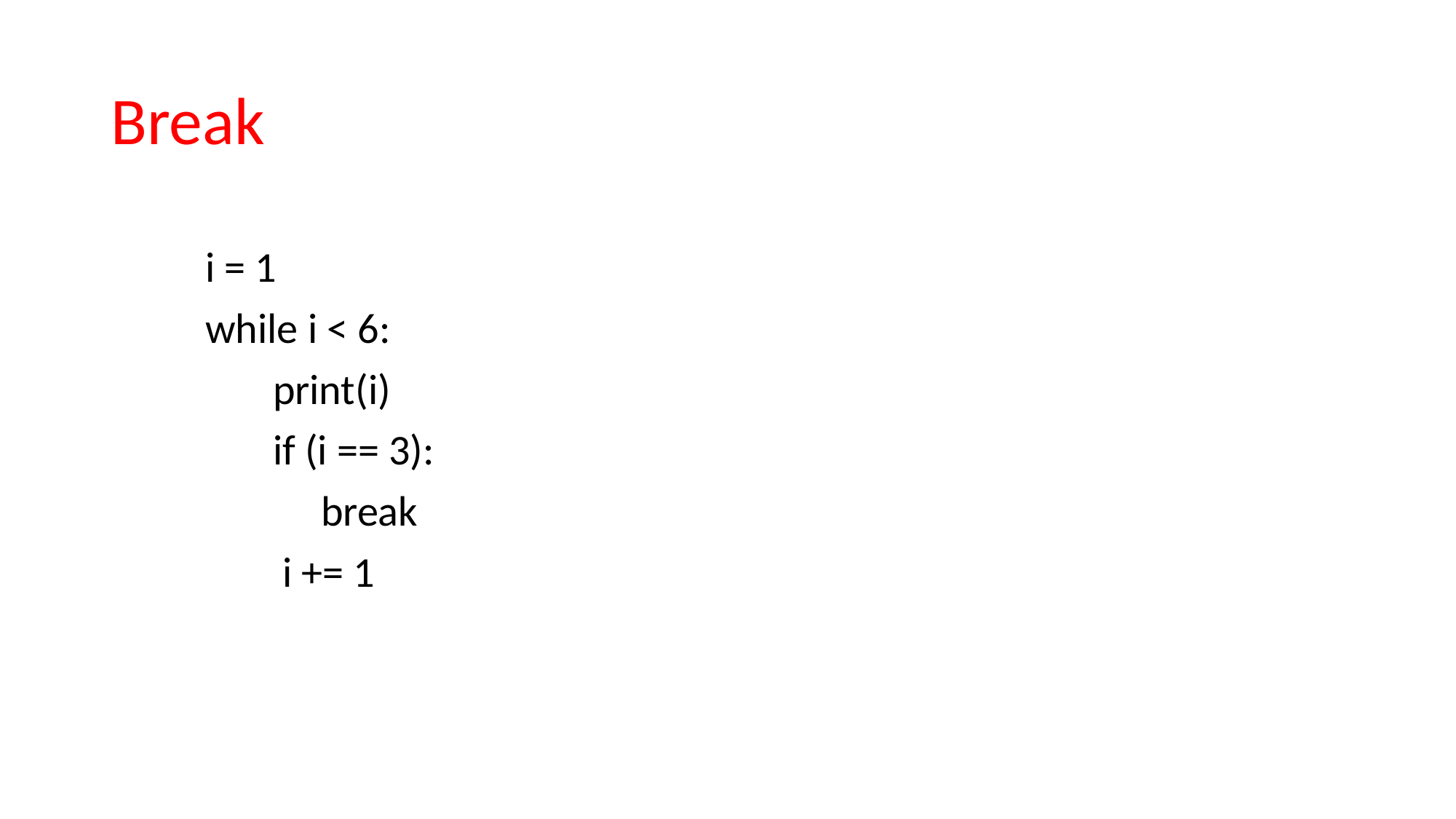

# Break
i = 1
while i < 6:
       print(i)
       if (i == 3):
            break
        i += 1